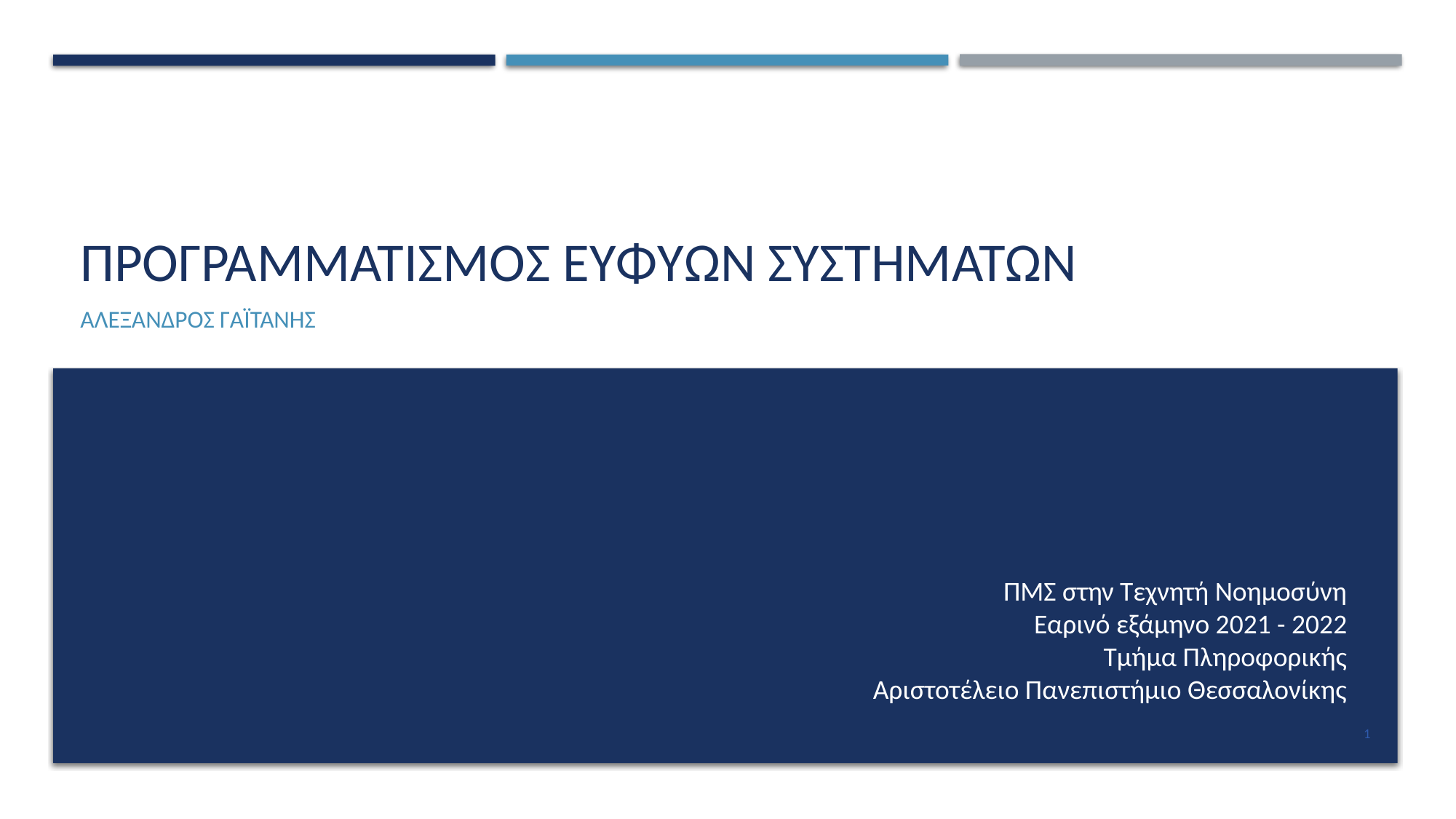

# προγραμματισμοΣ ευφυων συστηματων
Αλεξανδροσ γαϊτανησ
ΠΜΣ στην Τεχνητή Νοημοσύνη
Εαρινό εξάμηνο 2021 - 2022
Τμήμα Πληροφορικής
Αριστοτέλειο Πανεπιστήμιο Θεσσαλονίκης
1